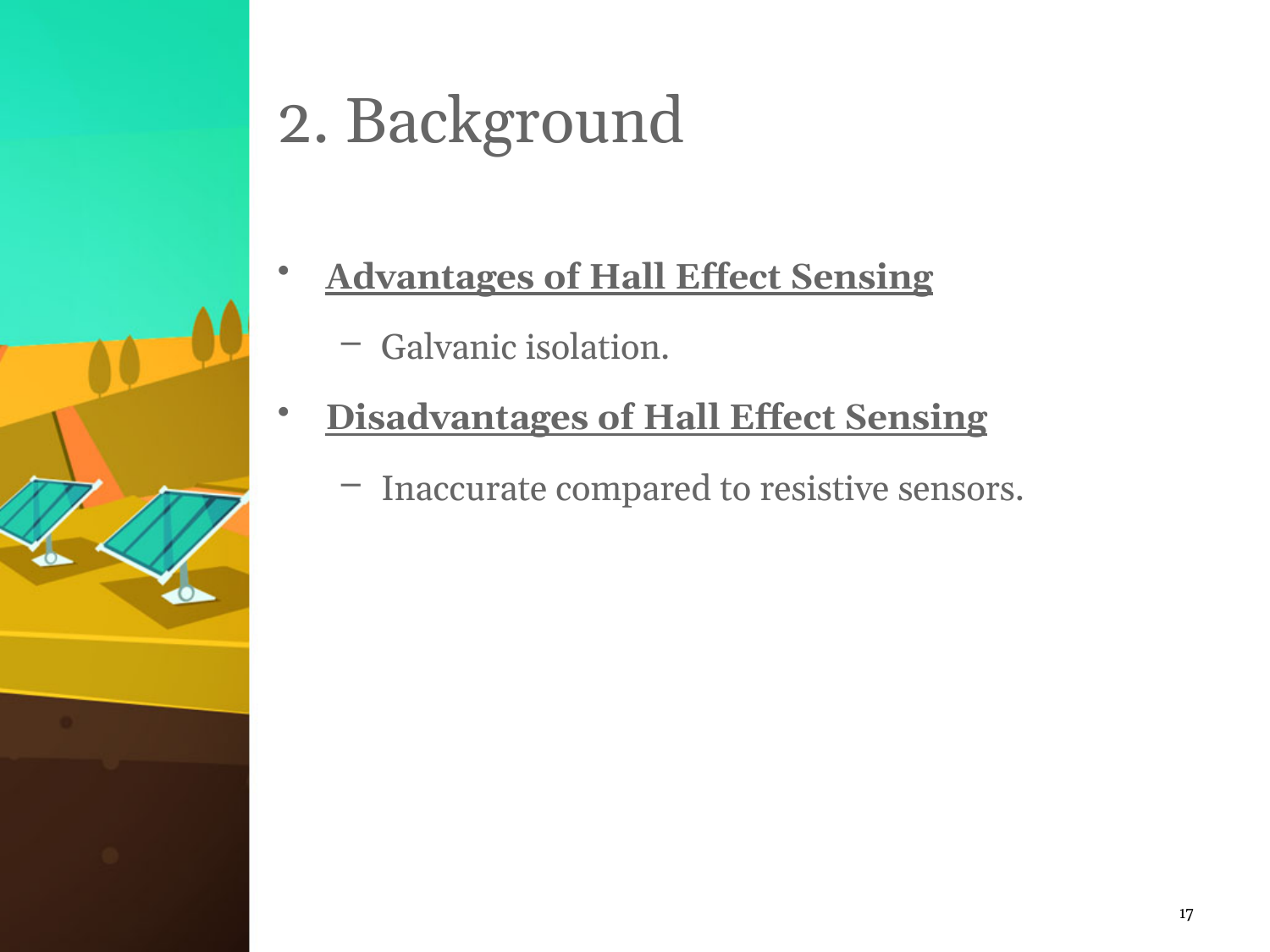

# 2. Background
Advantages of Hall Effect Sensing
Galvanic isolation.
Disadvantages of Hall Effect Sensing
Inaccurate compared to resistive sensors.
17